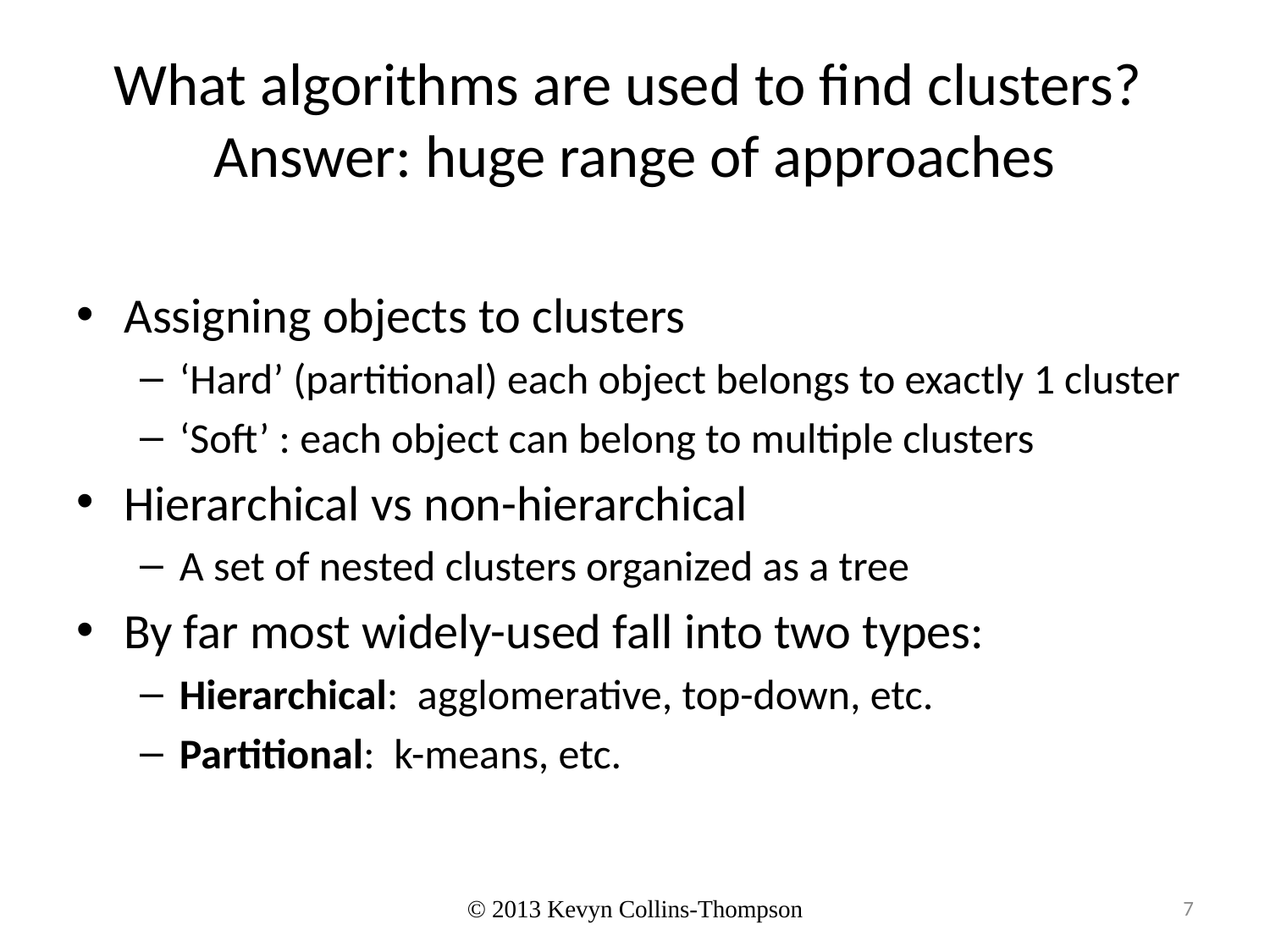

# What algorithms are used to find clusters?  Answer: huge range of approaches
Assigning objects to clusters
‘Hard’ (partitional) each object belongs to exactly 1 cluster
‘Soft’ : each object can belong to multiple clusters
Hierarchical vs non-hierarchical
A set of nested clusters organized as a tree
By far most widely-used fall into two types:
Hierarchical:  agglomerative, top-down, etc.
Partitional:  k-means, etc.
© 2013 Kevyn Collins-Thompson
7